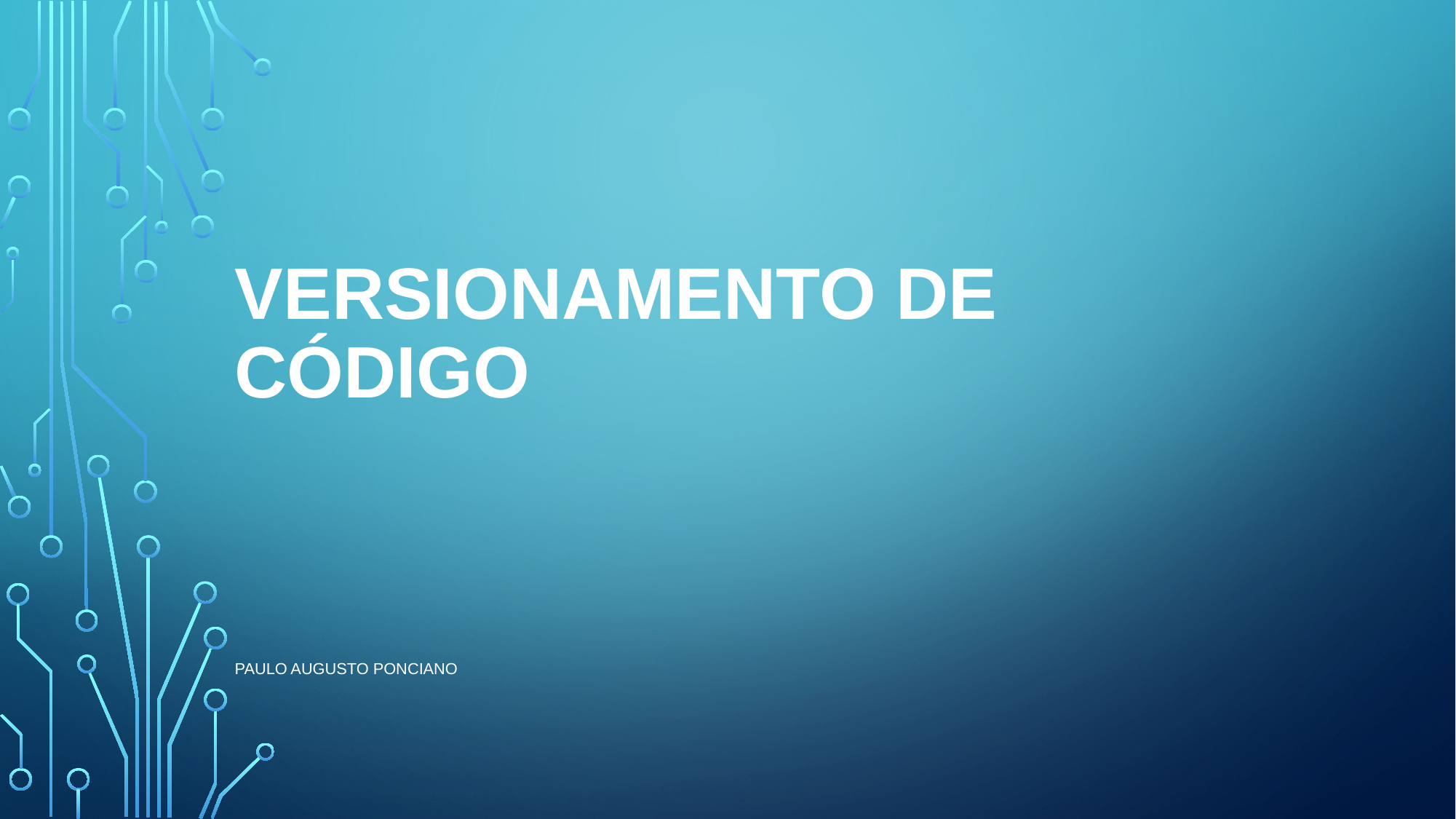

# Versionamento de código

Paulo Augusto ponciano